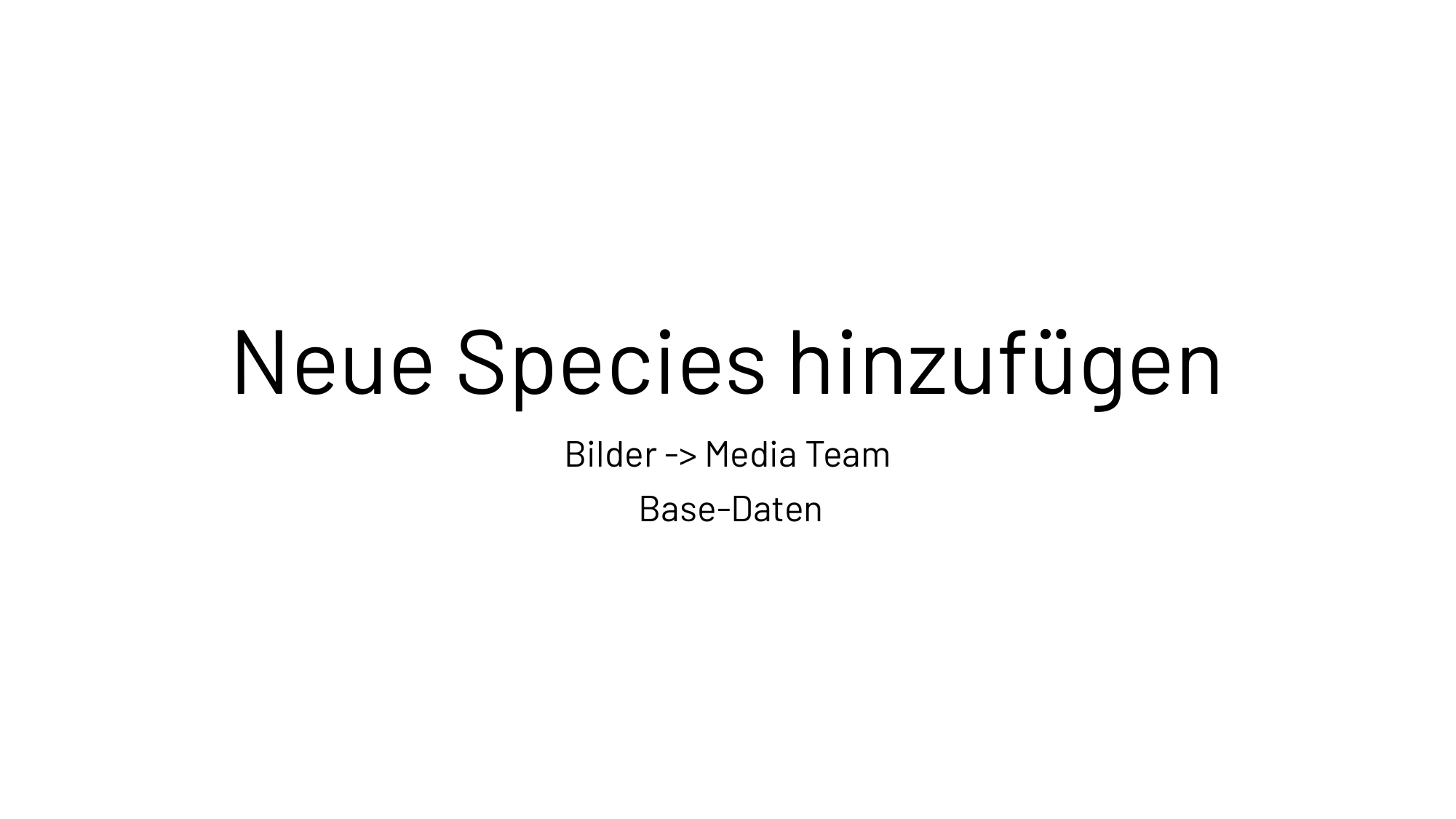

# Neue Species hinzufügen
Bilder -> Media Team
 Base-Daten